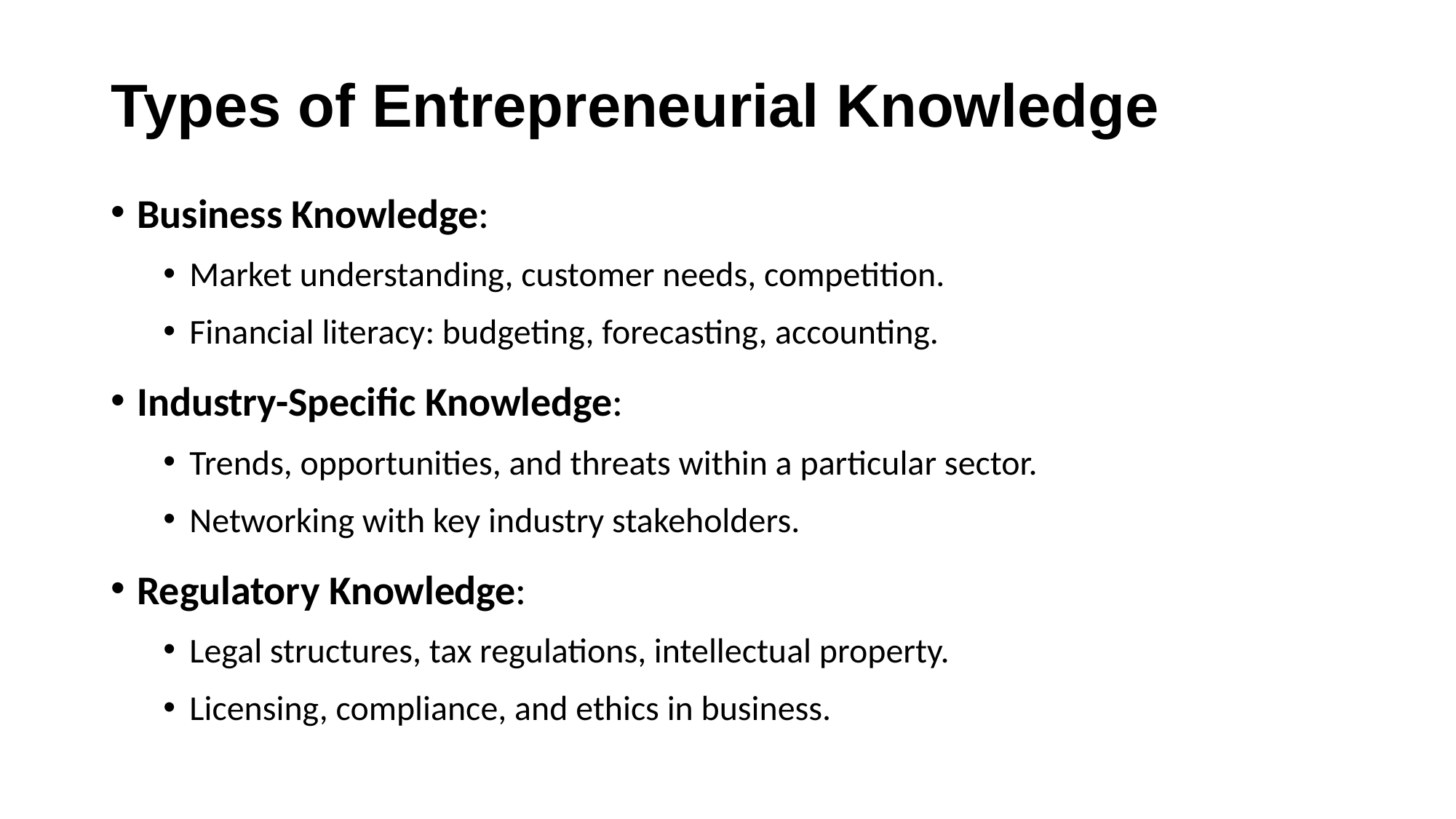

# Types of Entrepreneurial Knowledge
Business Knowledge:
Market understanding, customer needs, competition.
Financial literacy: budgeting, forecasting, accounting.
Industry-Specific Knowledge:
Trends, opportunities, and threats within a particular sector.
Networking with key industry stakeholders.
Regulatory Knowledge:
Legal structures, tax regulations, intellectual property.
Licensing, compliance, and ethics in business.